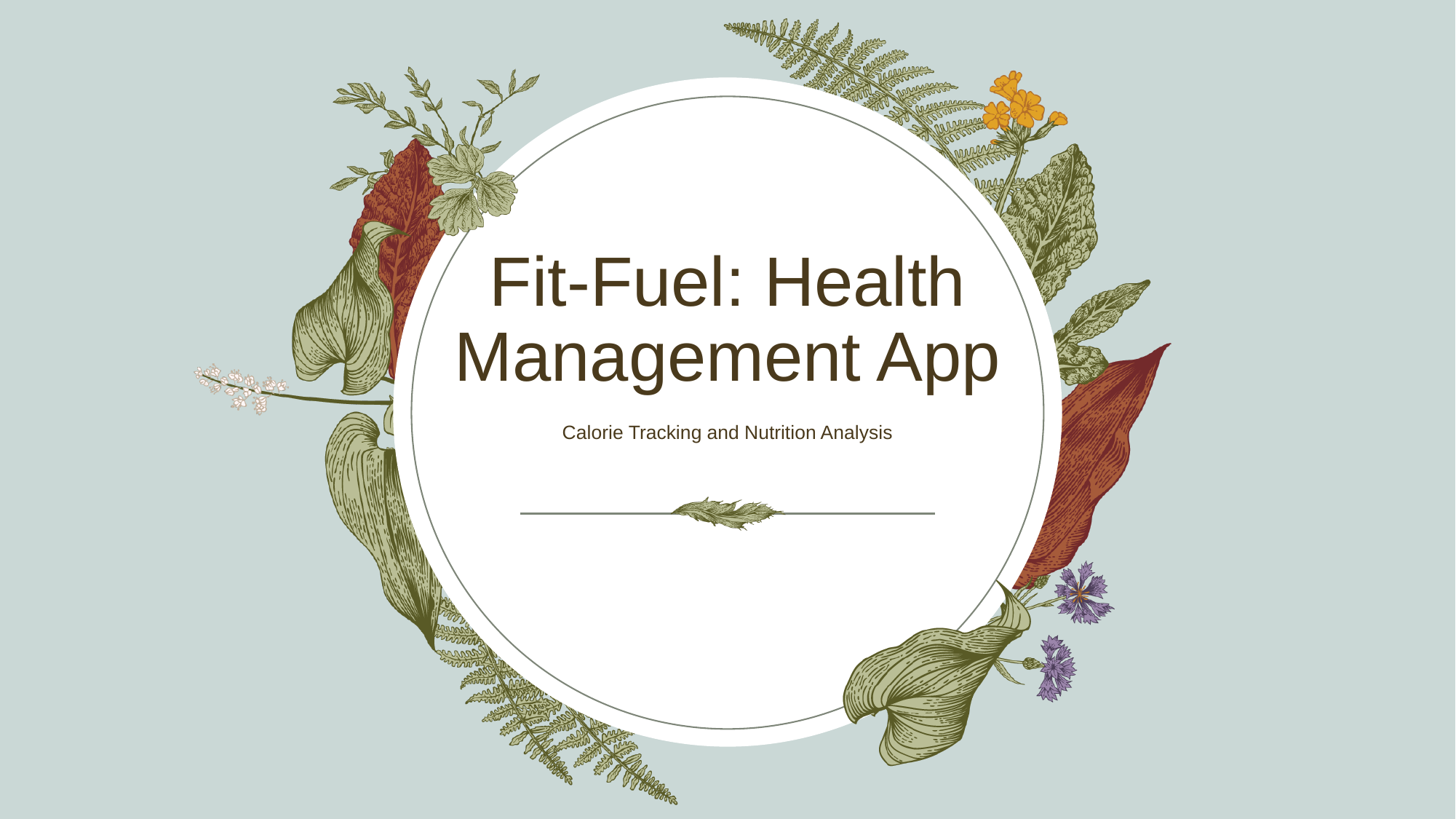

# Fit-Fuel: Health Management App
Calorie Tracking and Nutrition Analysis